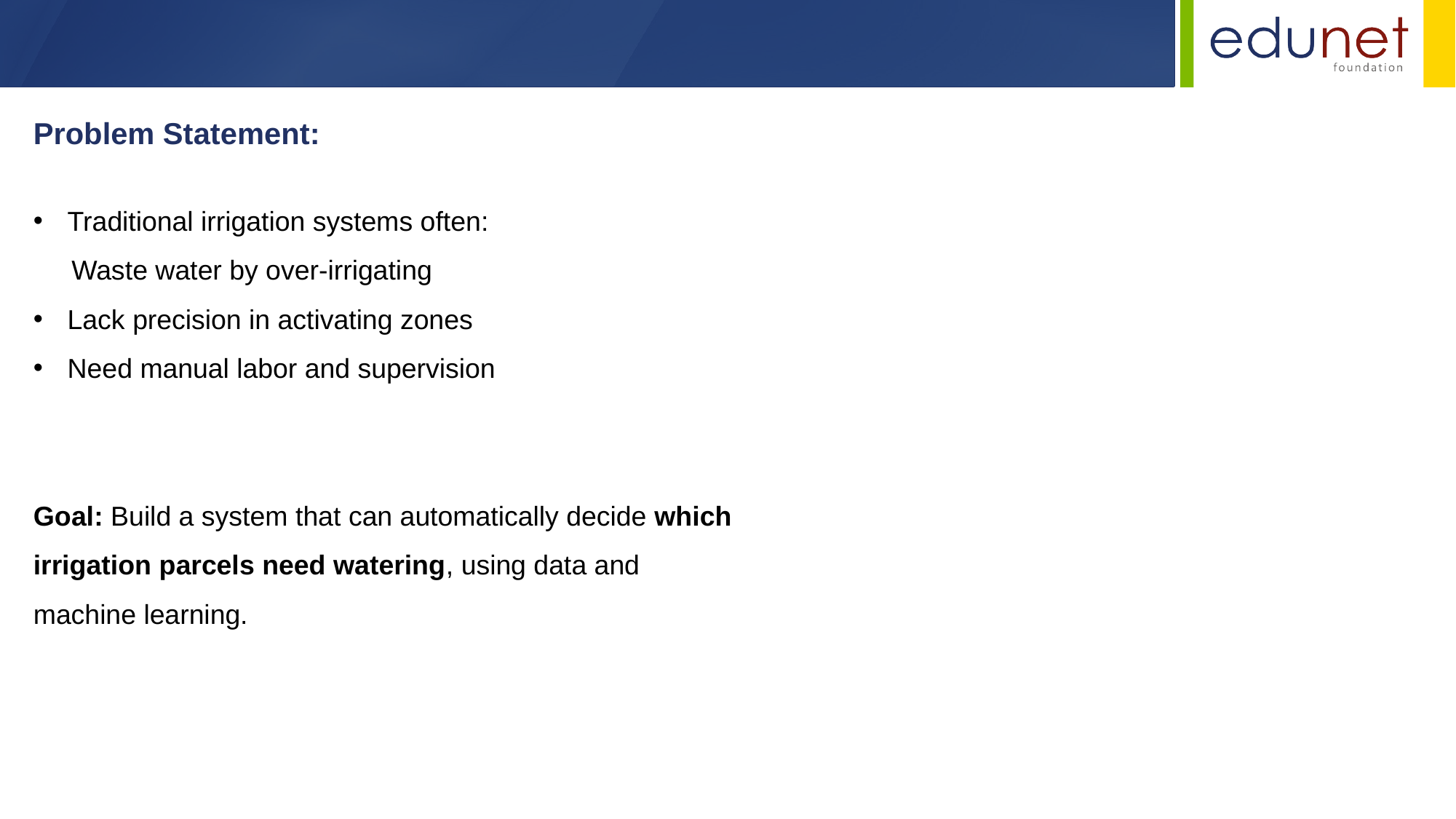

Problem Statement:

Traditional irrigation systems often:
     Waste water by over-irrigating
Lack precision in activating zones
Need manual labor and supervision

Goal: Build a system that can automatically decide which irrigation parcels need watering, using data and machine learning.